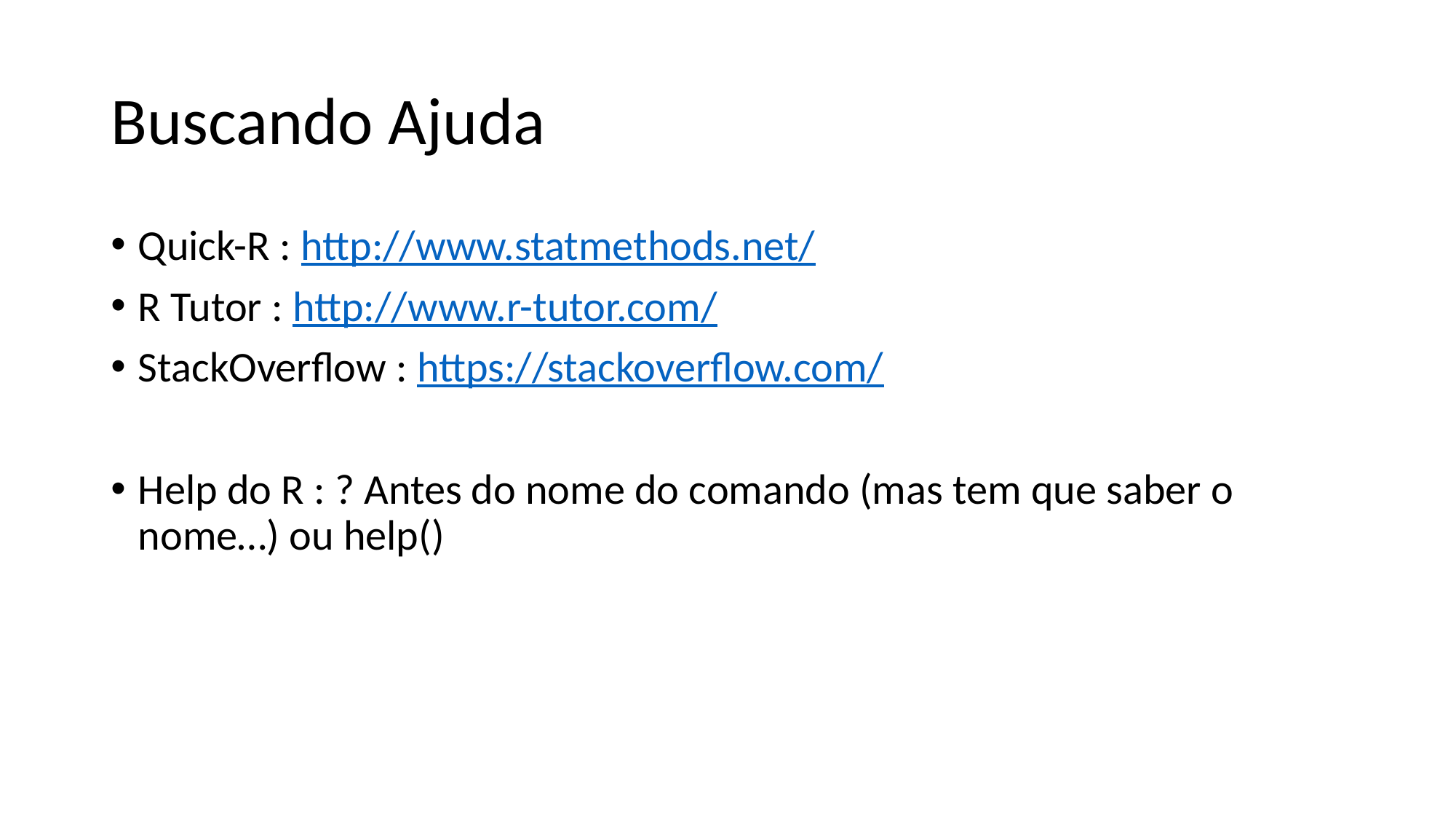

# Buscando Ajuda
Quick-R : http://www.statmethods.net/
R Tutor : http://www.r-tutor.com/
StackOverflow : https://stackoverflow.com/

Help do R : ? Antes do nome do comando (mas tem que saber o nome…) ou help()